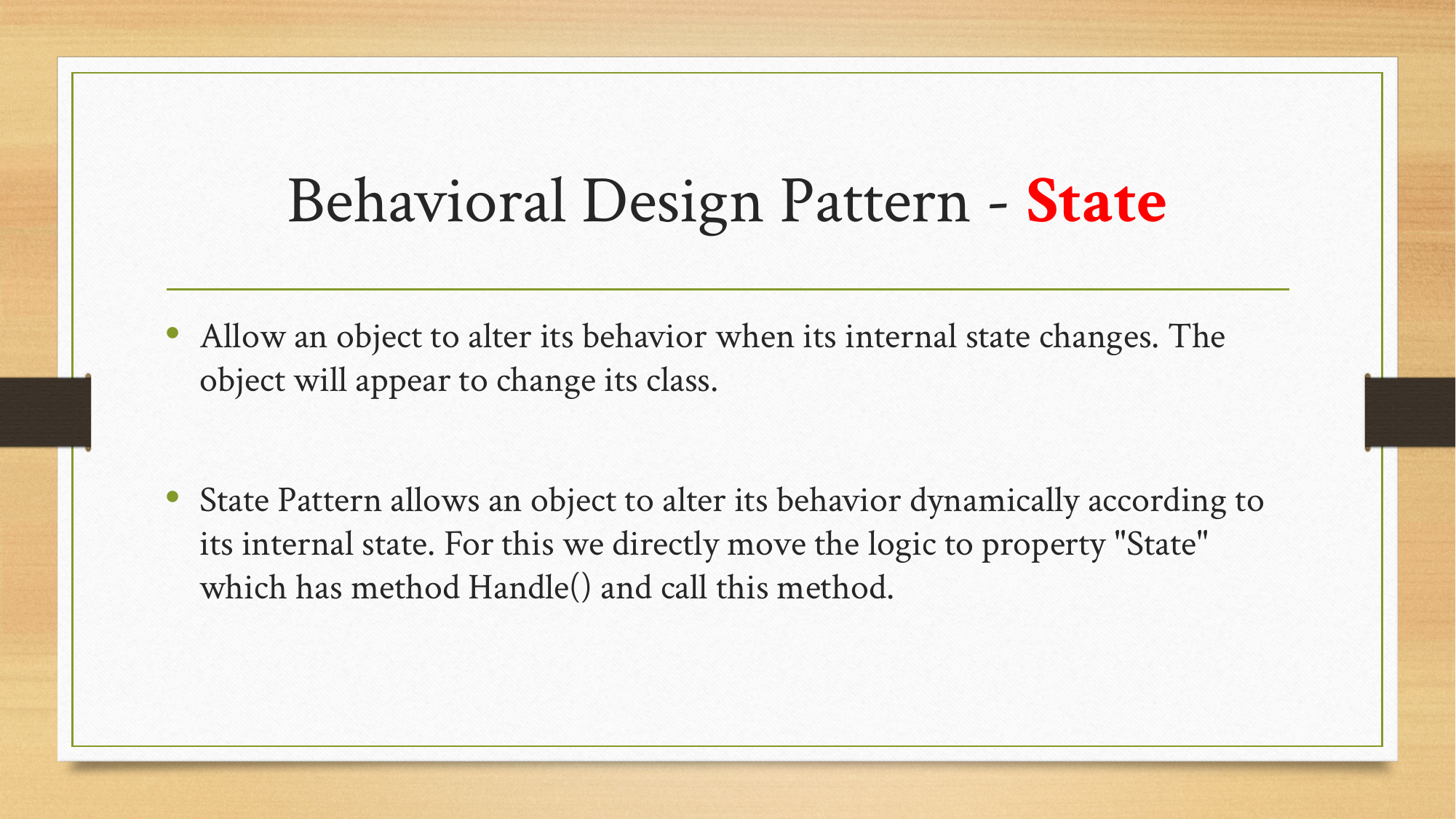

# Behavioral Design Pattern - State
Allow an object to alter its behavior when its internal state changes. The object will appear to change its class.

State Pattern allows an object to alter its behavior dynamically according to its internal state. For this we directly move the logic to property "State" which has method Handle() and call this method.